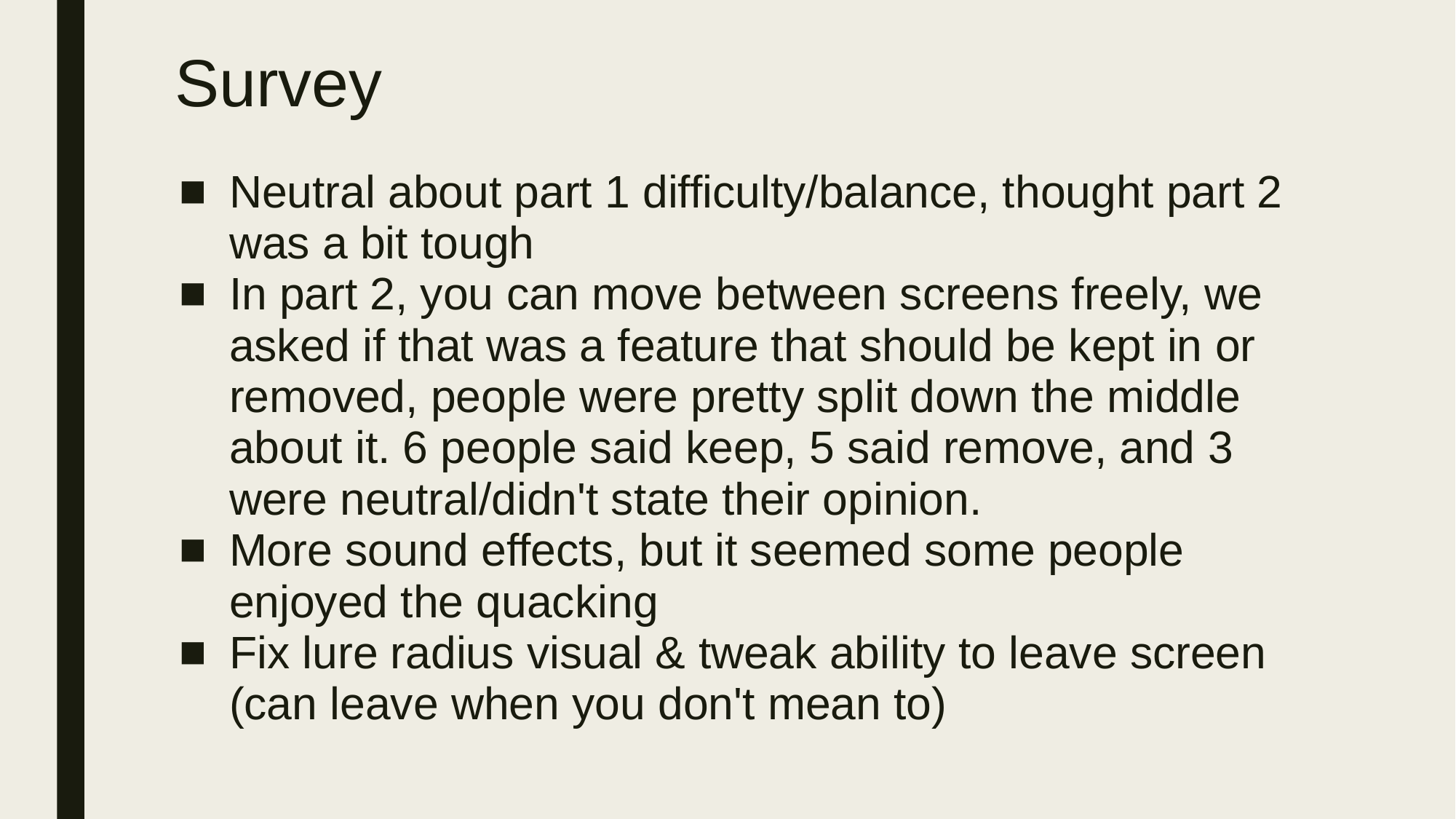

# Survey
Neutral about part 1 difficulty/balance, thought part 2 was a bit tough
In part 2, you can move between screens freely, we asked if that was a feature that should be kept in or removed, people were pretty split down the middle about it. 6 people said keep, 5 said remove, and 3 were neutral/didn't state their opinion.
More sound effects, but it seemed some people enjoyed the quacking
Fix lure radius visual & tweak ability to leave screen (can leave when you don't mean to)